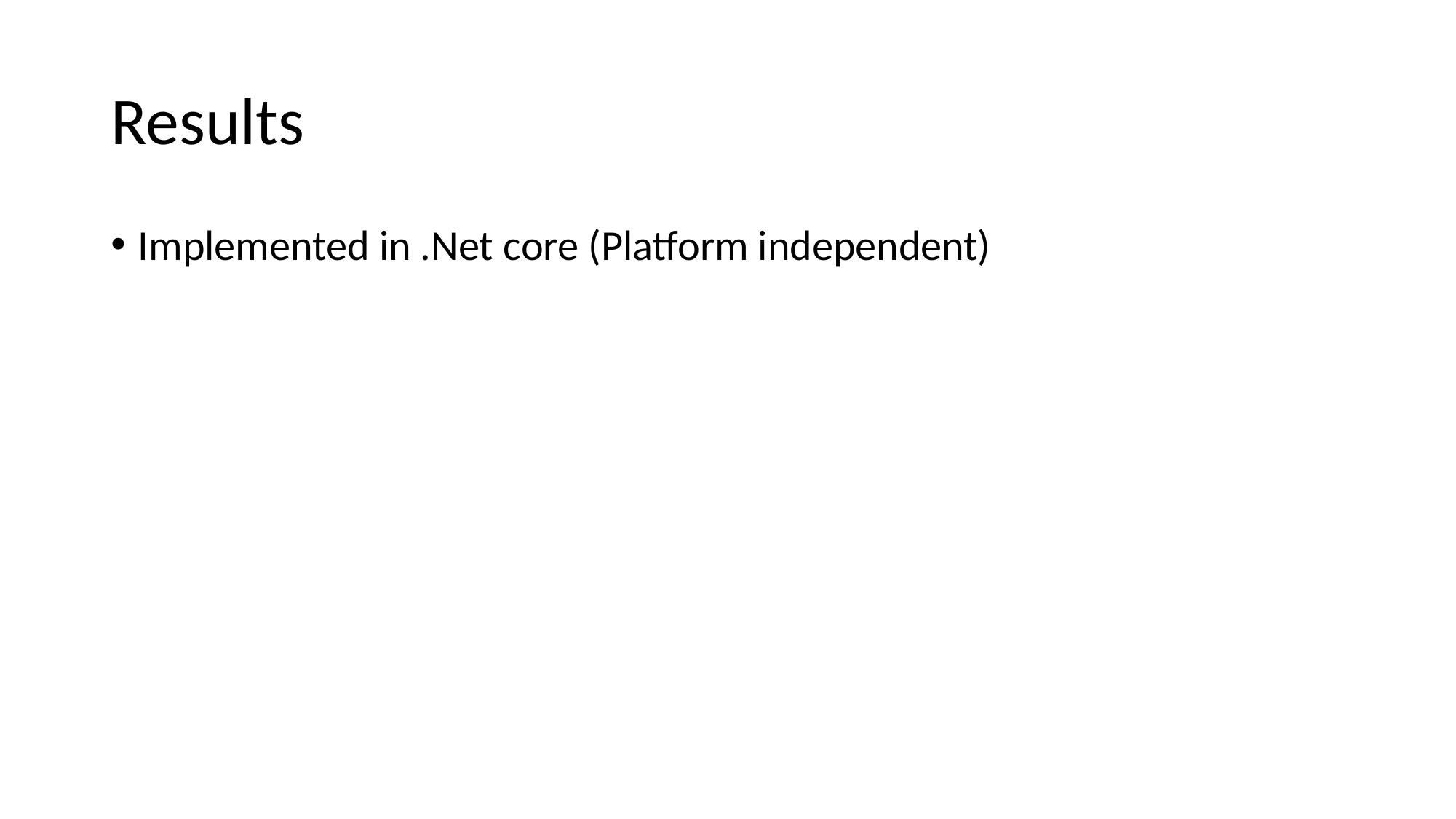

# Results
Implemented in .Net core (Platform independent)